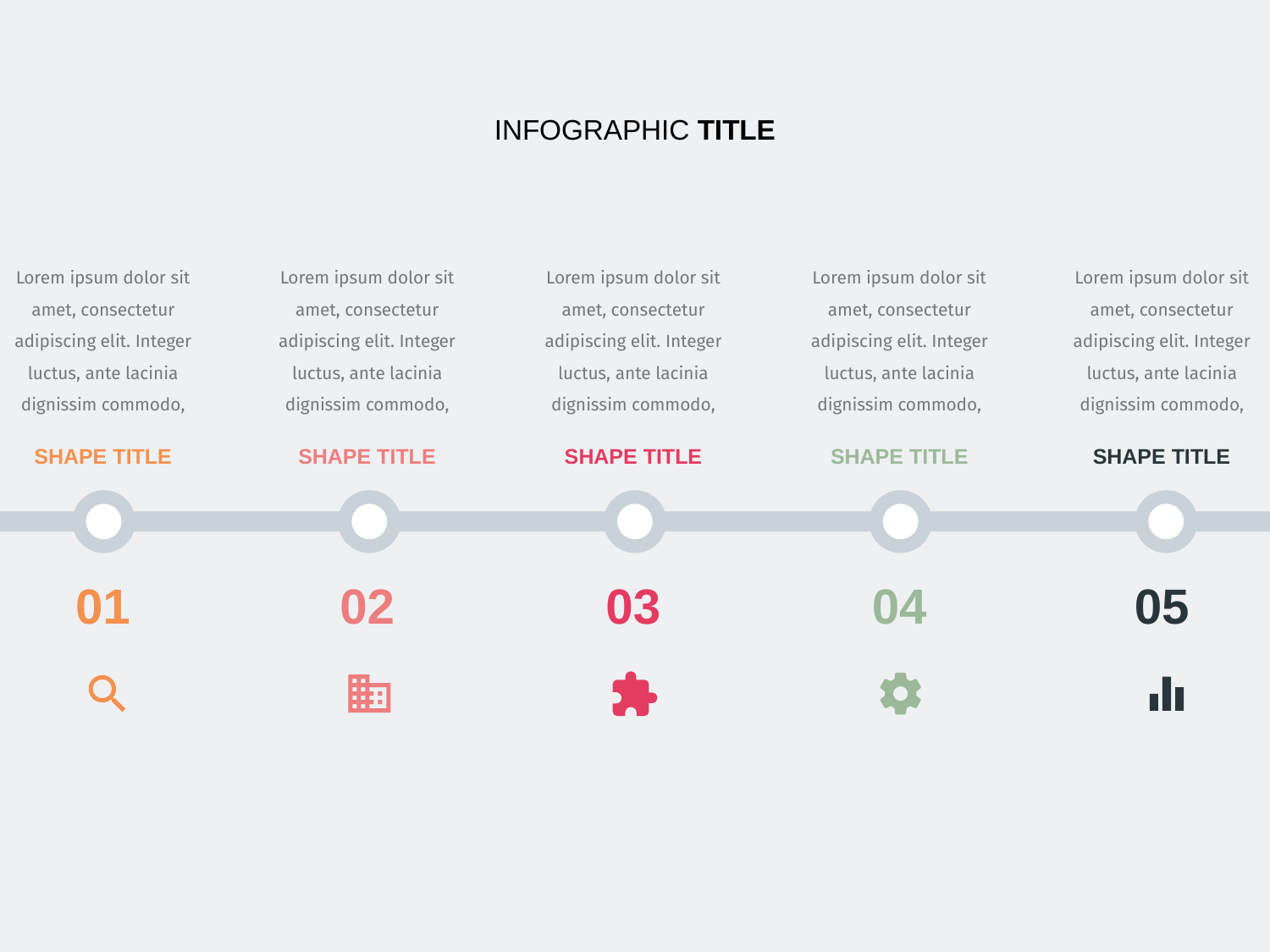

INFOGRAPHIC TITLE
Lorem ipsum dolor sit amet, consectetur adipiscing elit. Integer luctus, ante lacinia dignissim commodo,
Lorem ipsum dolor sit amet, consectetur adipiscing elit. Integer luctus, ante lacinia dignissim commodo,
Lorem ipsum dolor sit amet, consectetur adipiscing elit. Integer luctus, ante lacinia dignissim commodo,
Lorem ipsum dolor sit amet, consectetur adipiscing elit. Integer luctus, ante lacinia dignissim commodo,
Lorem ipsum dolor sit amet, consectetur adipiscing elit. Integer luctus, ante lacinia dignissim commodo,
SHAPE TITLE
SHAPE TITLE
SHAPE TITLE
SHAPE TITLE
SHAPE TITLE

01
02
03
04
05